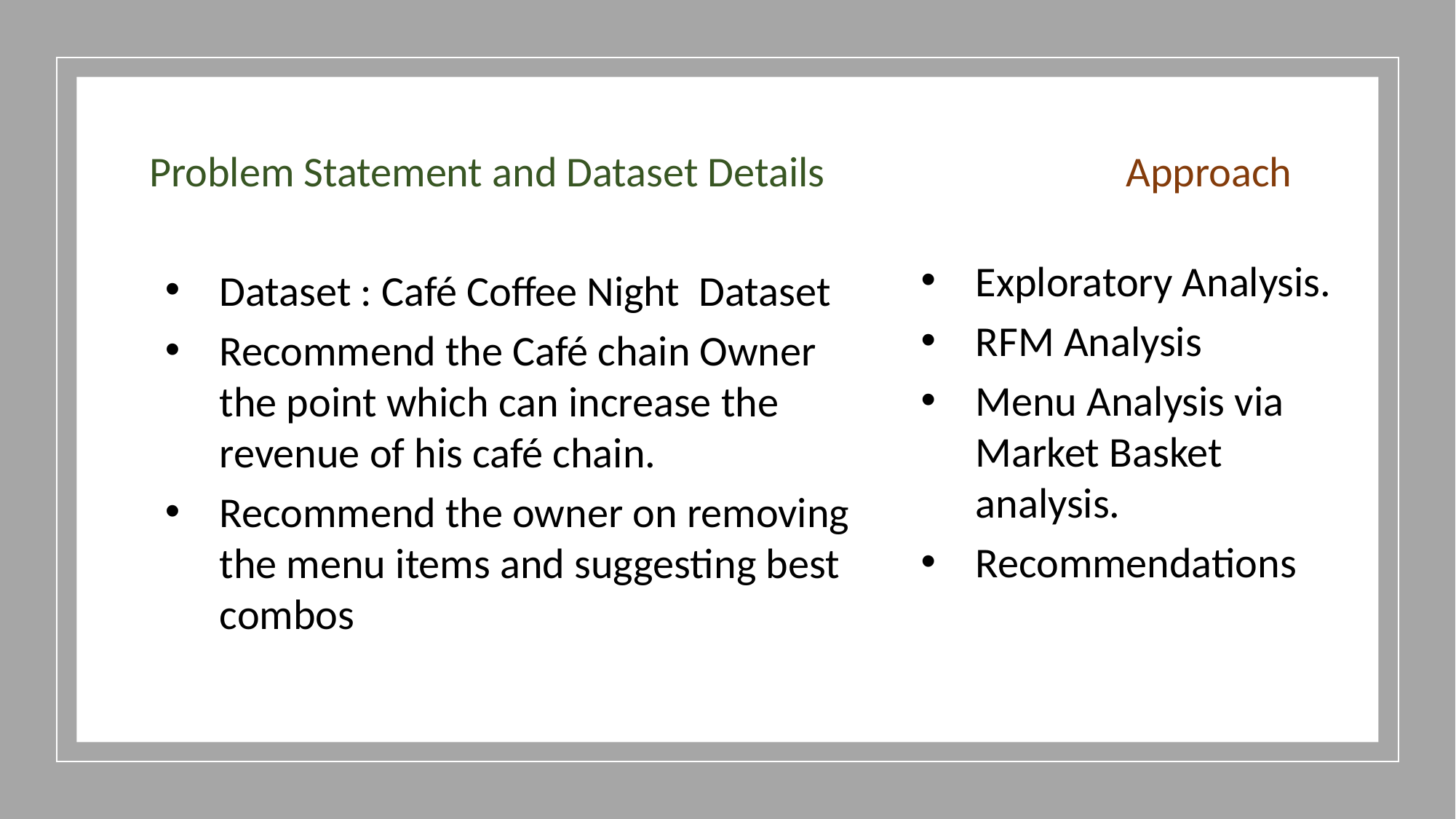

Problem Statement and Dataset Details

Approach

Exploratory Analysis.
RFM Analysis
Menu Analysis via Market Basket analysis.
Recommendations

Dataset : Café Coffee Night  Dataset
Recommend the Café chain Owner the point which can increase the revenue of his café chain.
Recommend the owner on removing the menu items and suggesting best combos